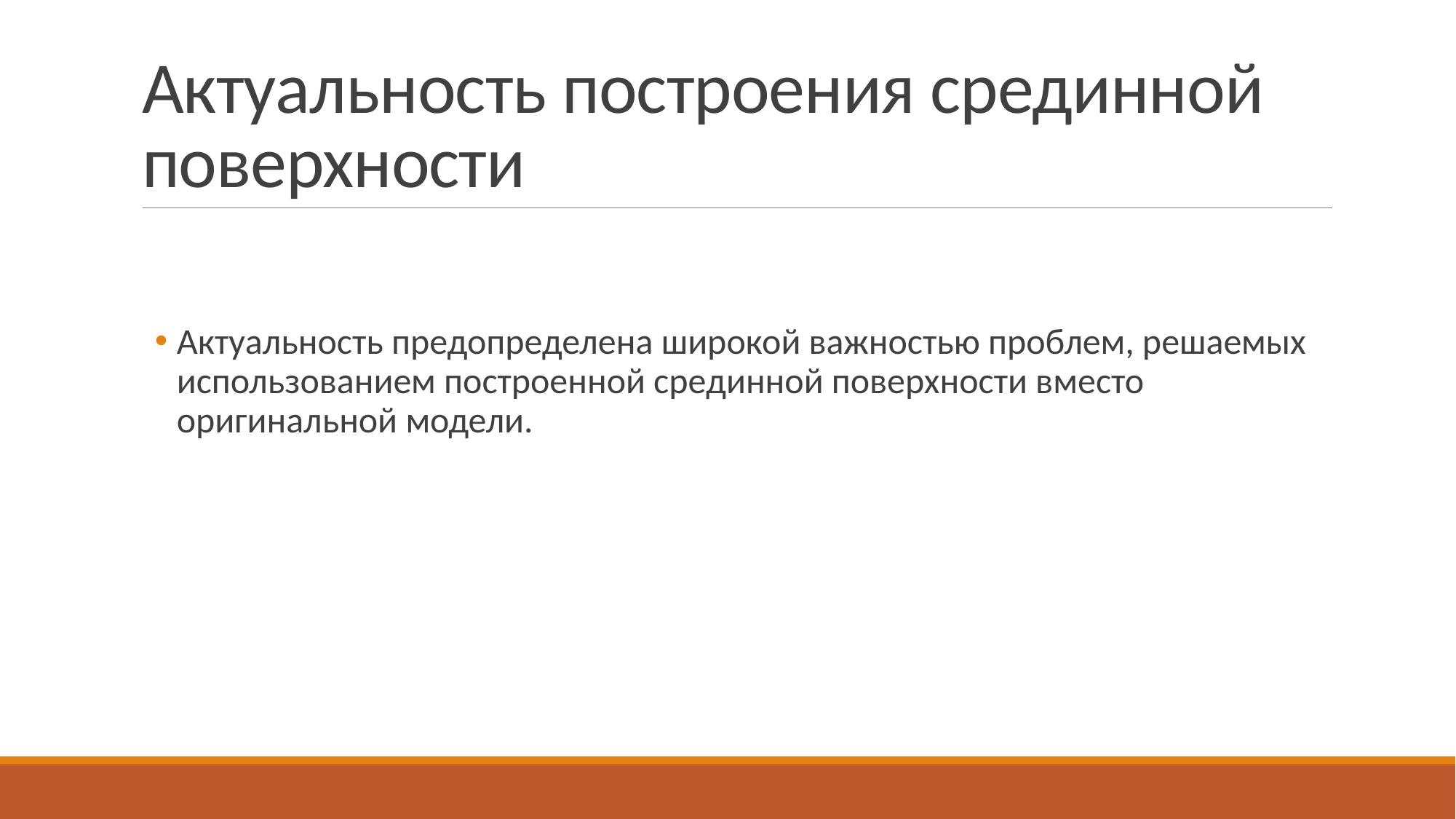

# Актуальность построения срединной поверхности

Актуальность предопределена широкой важностью проблем, решаемых использованием построенной срединной поверхности вместо оригинальной модели.